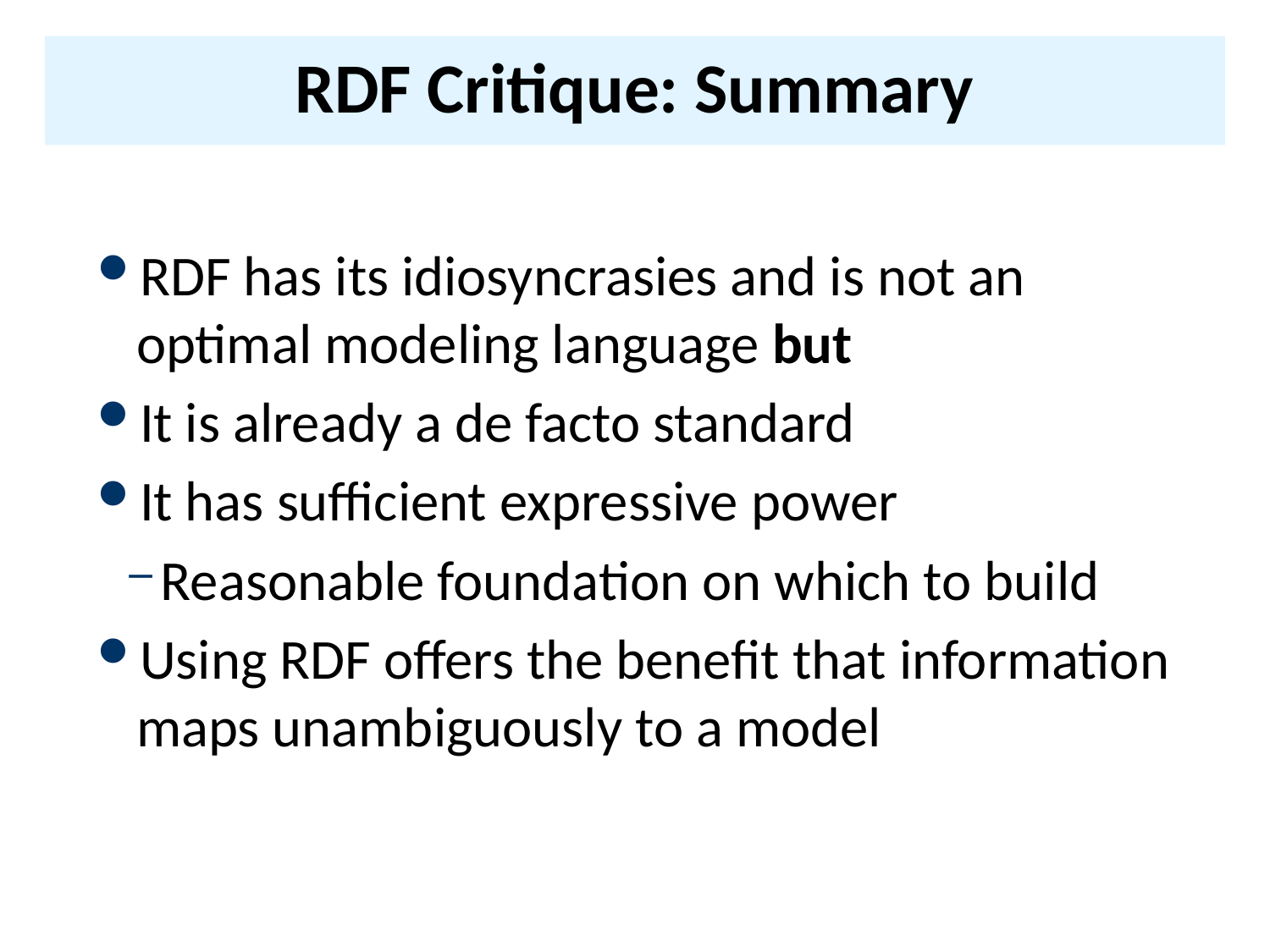

# RDF Critique: Summary
RDF has its idiosyncrasies and is not an optimal modeling language but
It is already a de facto standard
It has sufficient expressive power
Reasonable foundation on which to build
Using RDF offers the benefit that information maps unambiguously to a model